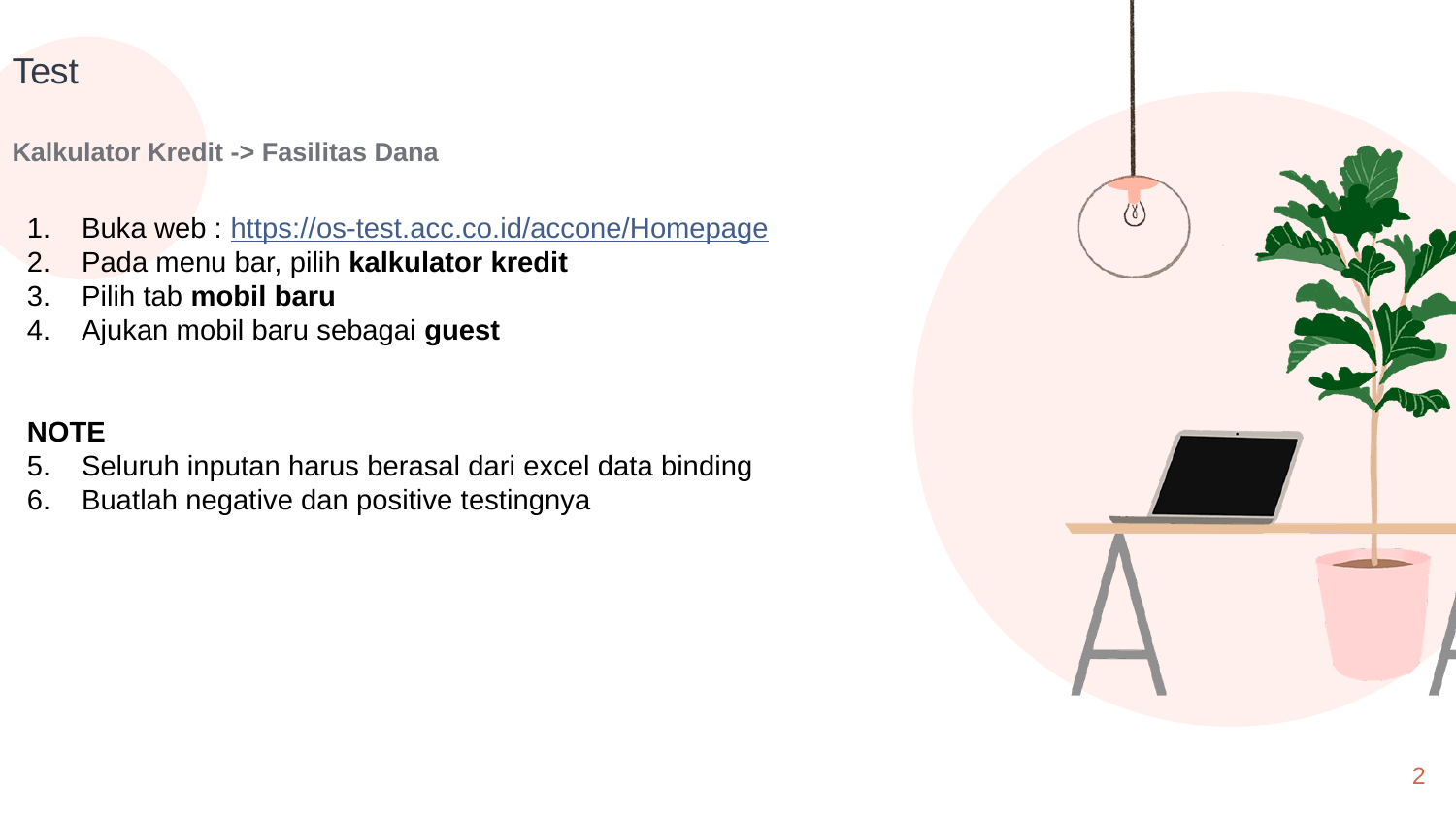

# Test
Kalkulator Kredit -> Fasilitas Dana
Buka web : https://os-test.acc.co.id/accone/Homepage
Pada menu bar, pilih kalkulator kredit
Pilih tab mobil baru
Ajukan mobil baru sebagai guest

NOTE
Seluruh inputan harus berasal dari excel data binding
Buatlah negative dan positive testingnya

2